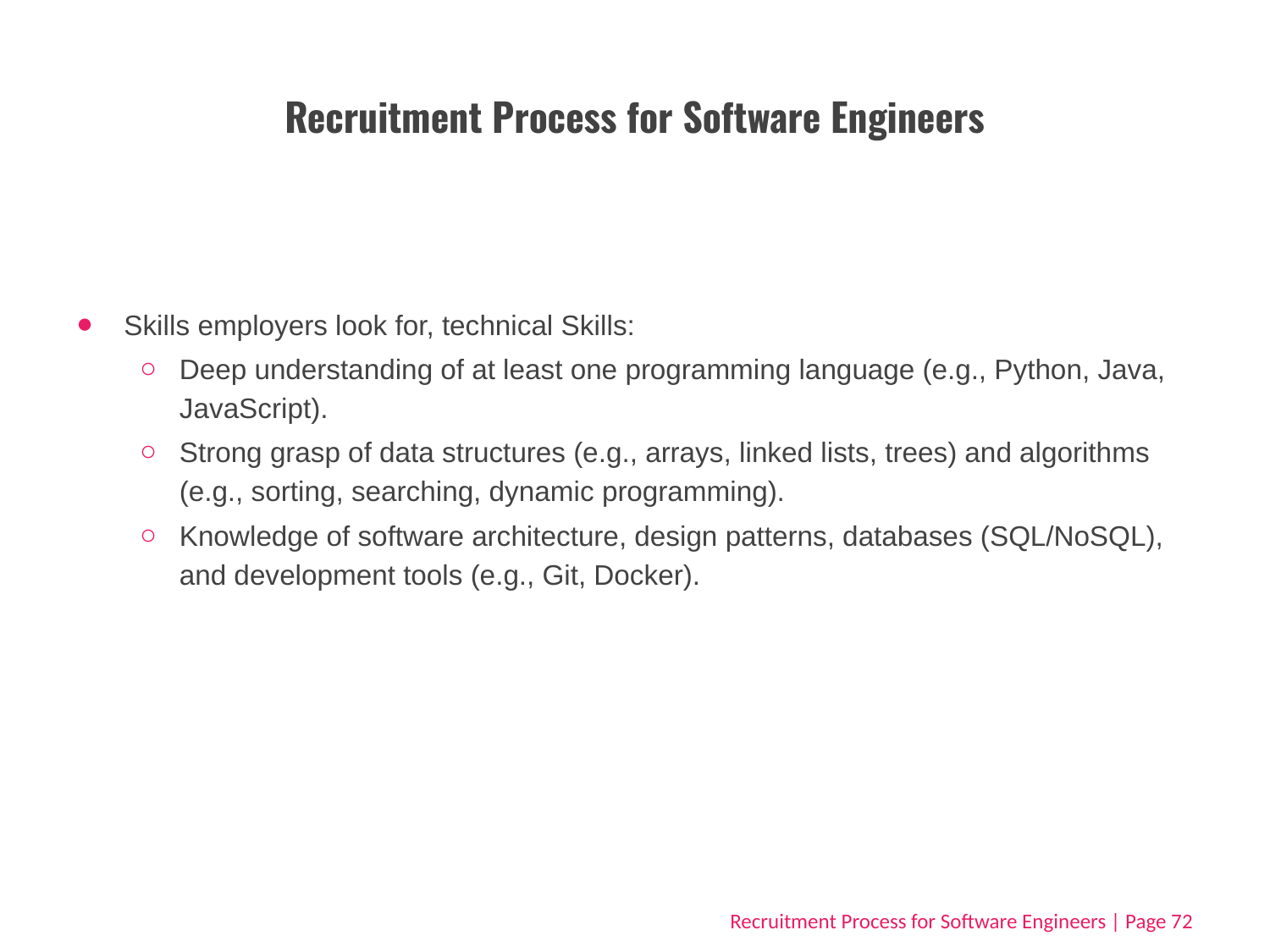

# Recruitment Process for Software Engineers

Skills employers look for, technical Skills:
Deep understanding of at least one programming language (e.g., Python, Java, JavaScript).
Strong grasp of data structures (e.g., arrays, linked lists, trees) and algorithms (e.g., sorting, searching, dynamic programming).
Knowledge of software architecture, design patterns, databases (SQL/NoSQL), and development tools (e.g., Git, Docker).

Recruitment Process for Software Engineers | Page 72